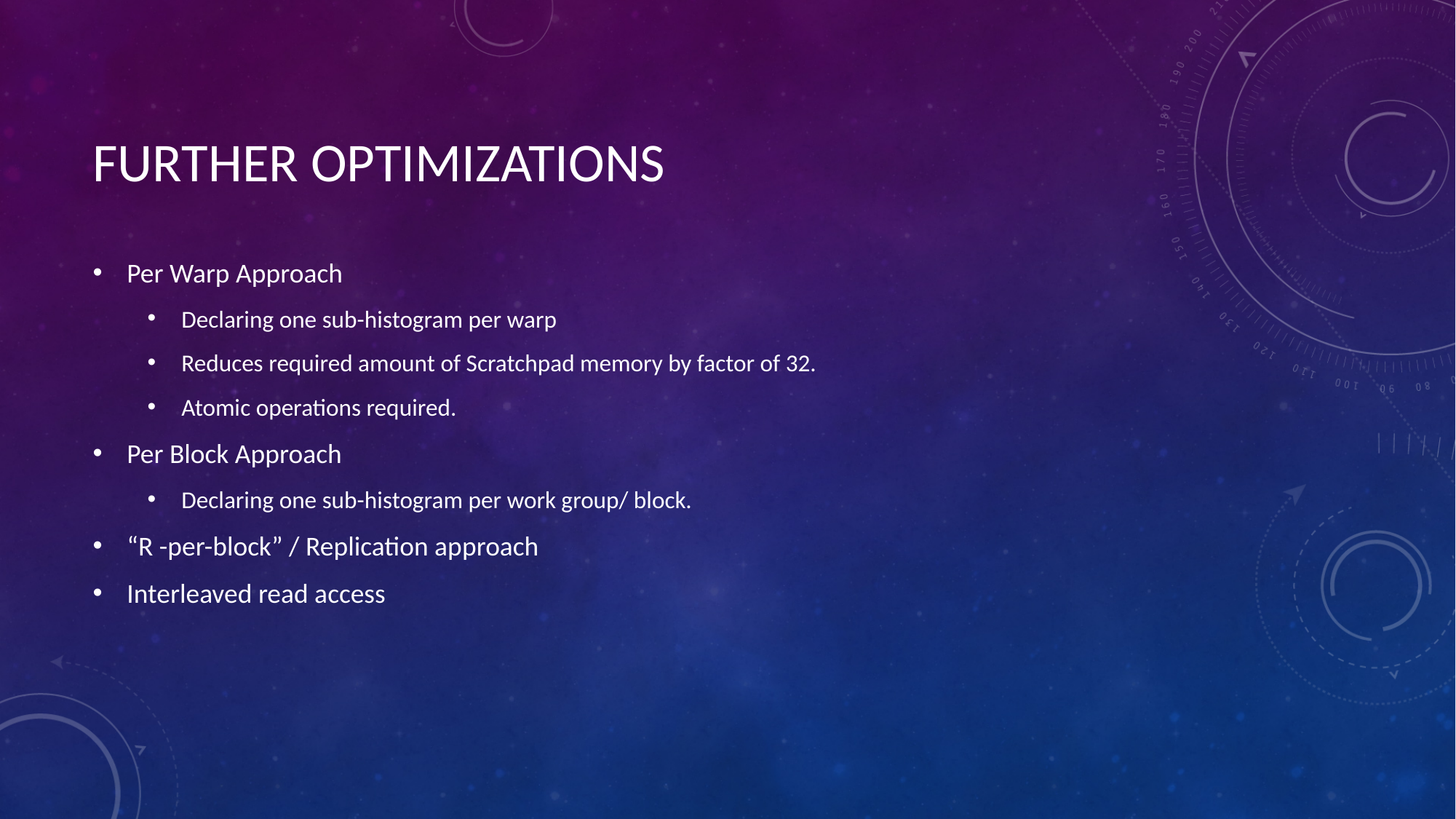

# Further OPTIMIZATIONS
Per Warp Approach
Declaring one sub-histogram per warp
Reduces required amount of Scratchpad memory by factor of 32.
Atomic operations required.
Per Block Approach
Declaring one sub-histogram per work group/ block.
“R -per-block” / Replication approach
Interleaved read access